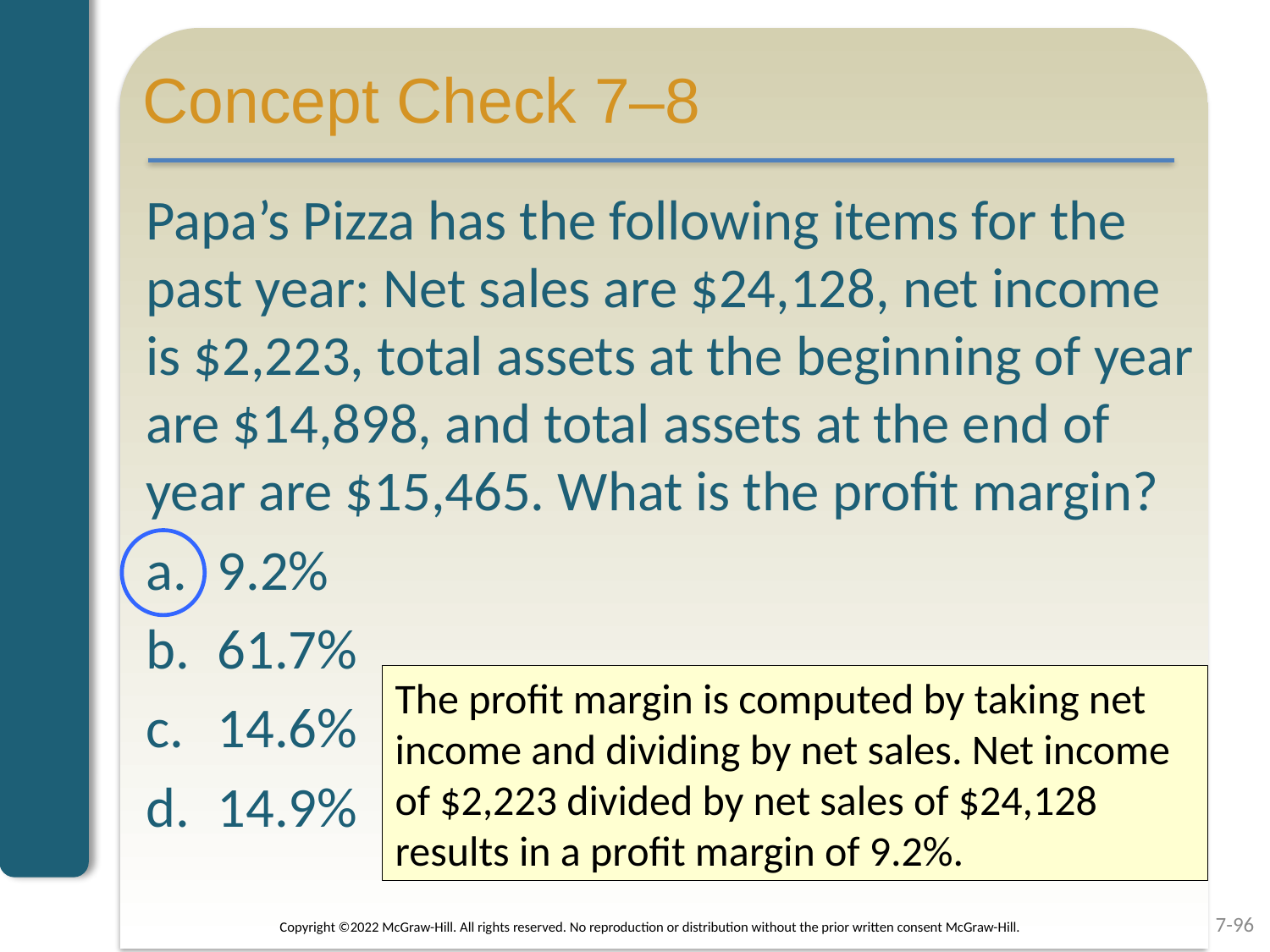

# Concept Check 7–8
Papa’s Pizza has the following items for the past year: Net sales are $24,128, net income is $2,223, total assets at the beginning of year are $14,898, and total assets at the end of year are $15,465. What is the profit margin?
9.2%
61.7%
14.6%
14.9%

The profit margin is computed by taking net income and dividing by net sales. Net income of $2,223 divided by net sales of $24,128 results in a profit margin of 9.2%.
7-96
Copyright ©2022 McGraw-Hill. All rights reserved. No reproduction or distribution without the prior written consent McGraw-Hill.